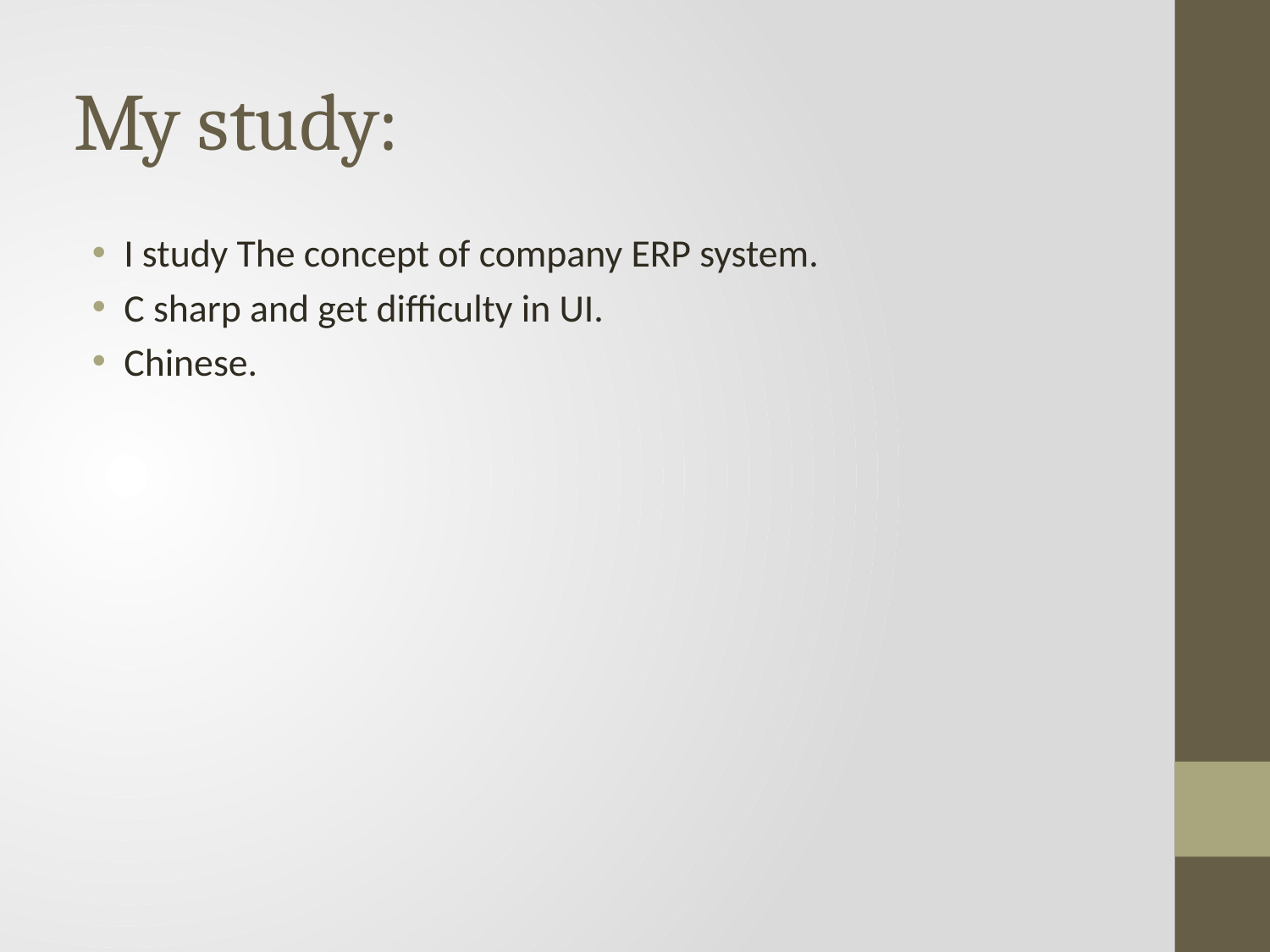

# My study:
I study The concept of company ERP system.
C sharp and get difficulty in UI.
Chinese.